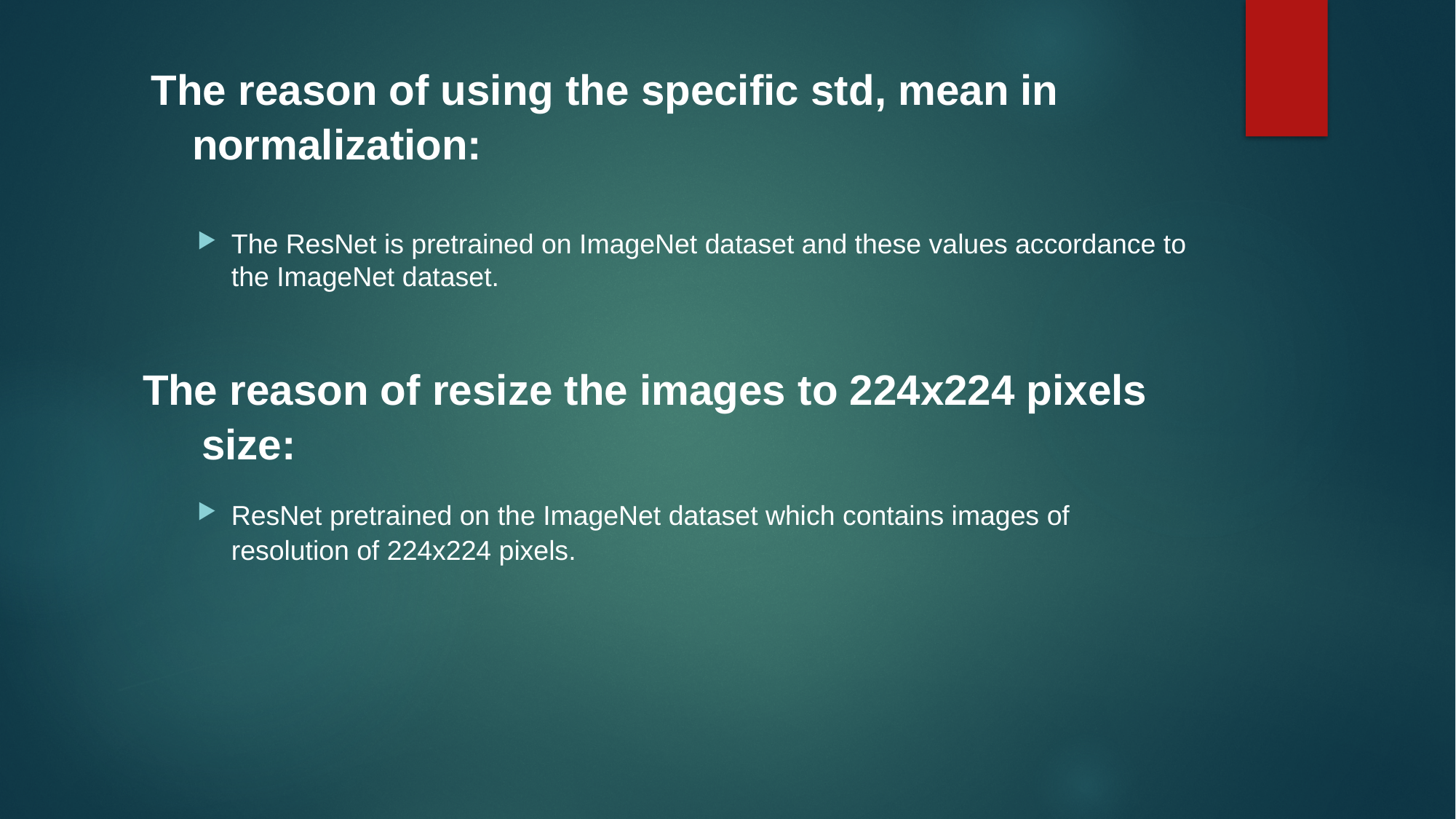

# The reason of using the specific std, mean in normalization:
The ResNet is pretrained on ImageNet dataset and these values accordance to the ImageNet dataset.

The reason of resize the images to 224x224 pixels         size:
ResNet pretrained on the ImageNet dataset which contains images of resolution of 224x224 pixels.